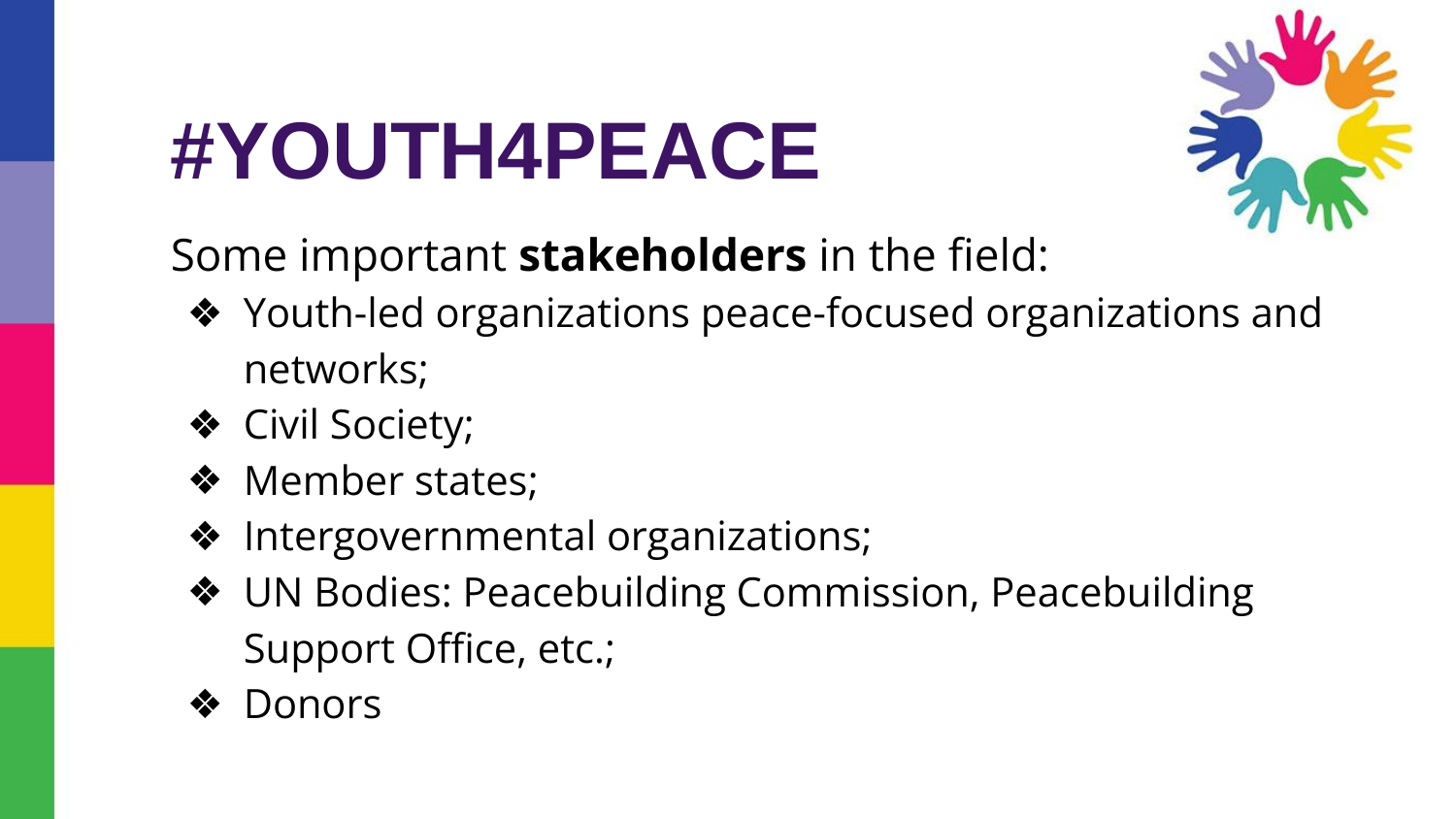

# #YOUTH4PEACE
Some important stakeholders in the field:
Youth-led organizations peace-focused organizations and networks;
Civil Society;
Member states;
Intergovernmental organizations;
UN Bodies: Peacebuilding Commission, Peacebuilding Support Office, etc.;
Donors